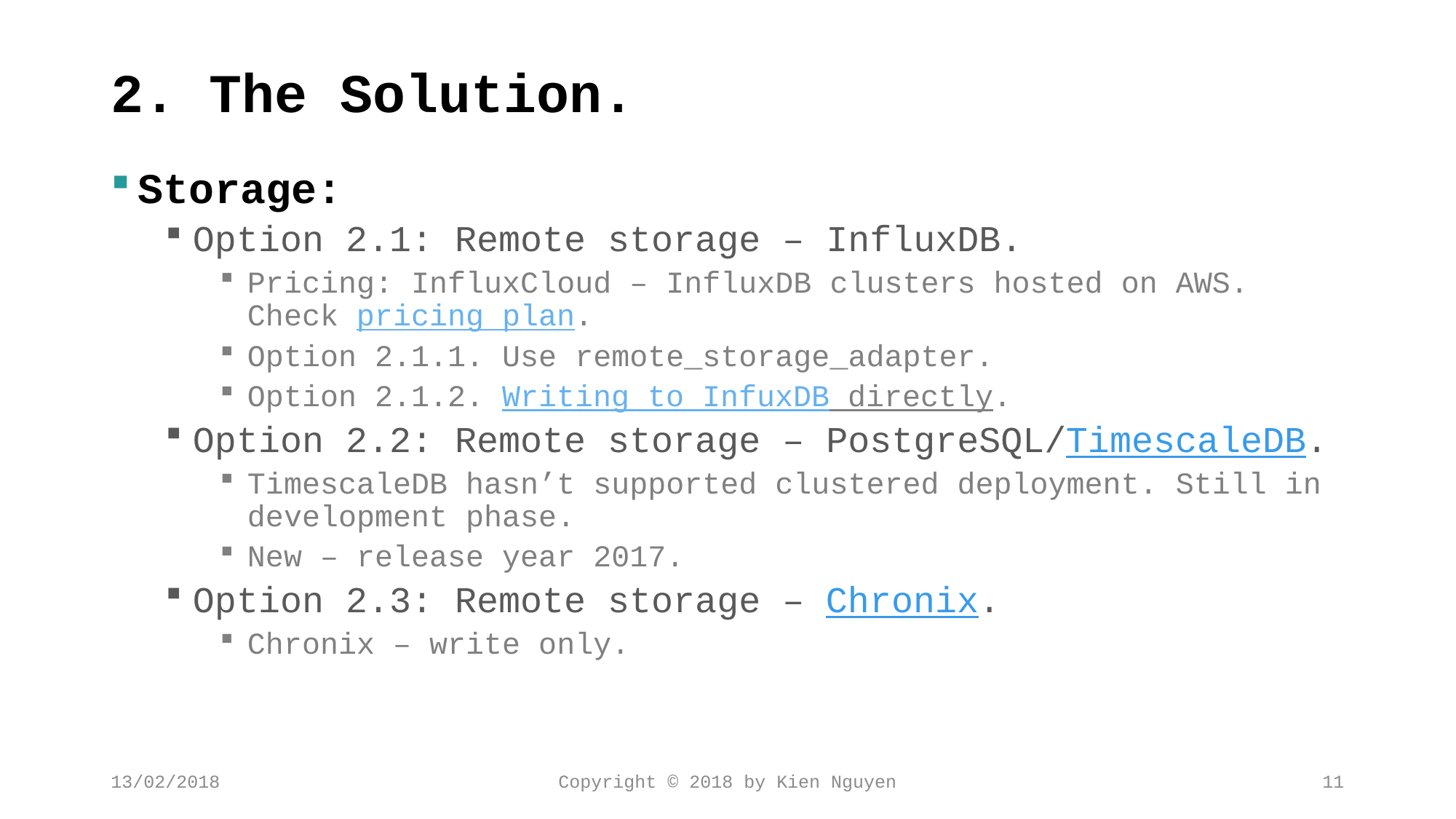

# 2. The Solution.
Storage:
Option 2.1: Remote storage – InfluxDB.
Pricing: InfluxCloud – InfluxDB clusters hosted on AWS. Check pricing plan.
Option 2.1.1. Use remote_storage_adapter.
Option 2.1.2. Writing to InfuxDB directly.
Option 2.2: Remote storage – PostgreSQL/TimescaleDB.
TimescaleDB hasn’t supported clustered deployment. Still in development phase.
New – release year 2017.
Option 2.3: Remote storage – Chronix.
Chronix – write only.

13/02/2018
Copyright © 2018 by Kien Nguyen
11